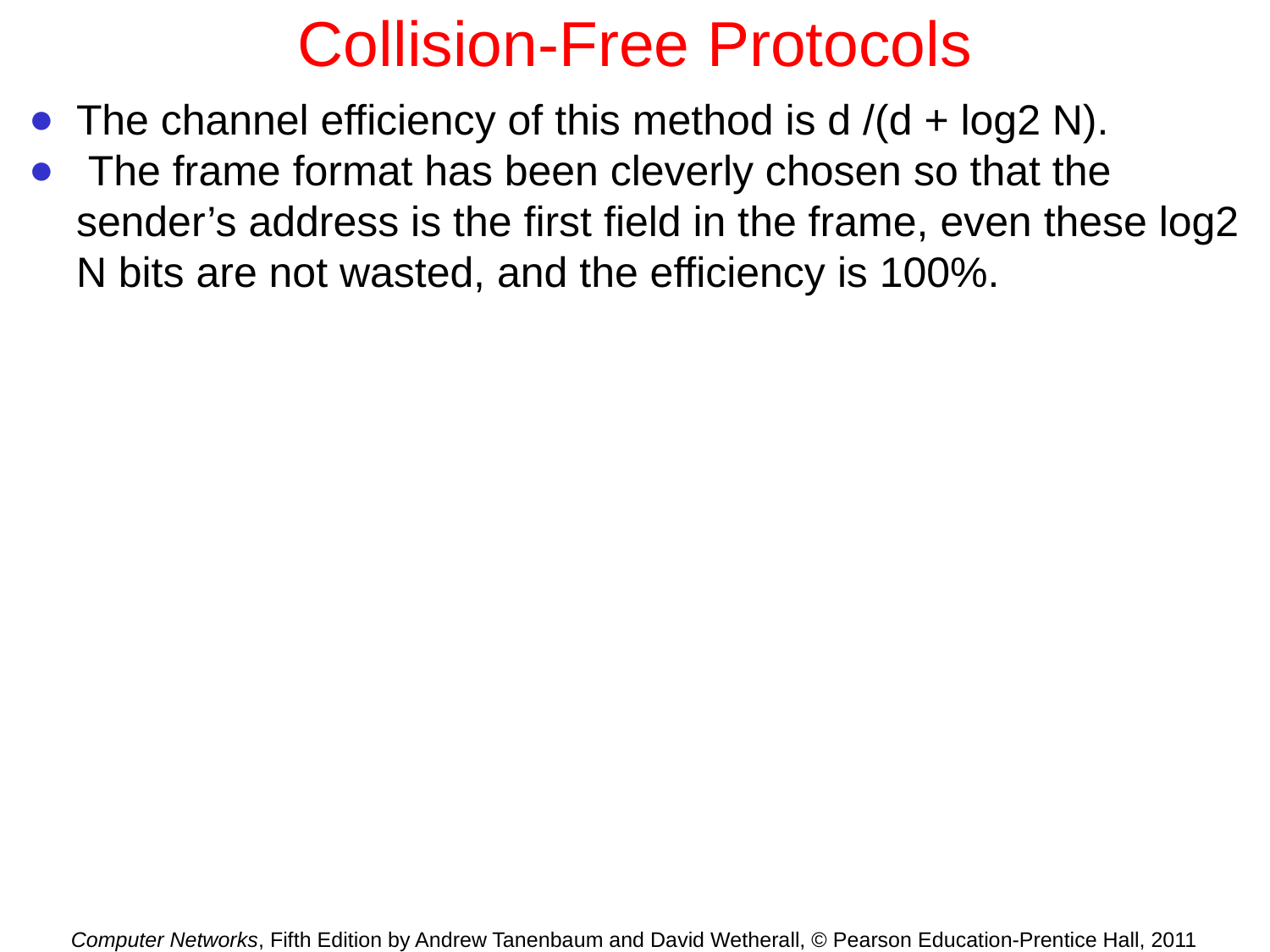

# Collision-Free Protocols

The channel efficiency of this method is d /(d + log2 N).
 The frame format has been cleverly chosen so that the sender’s address is the first field in the frame, even these log2 N bits are not wasted, and the efficiency is 100%.